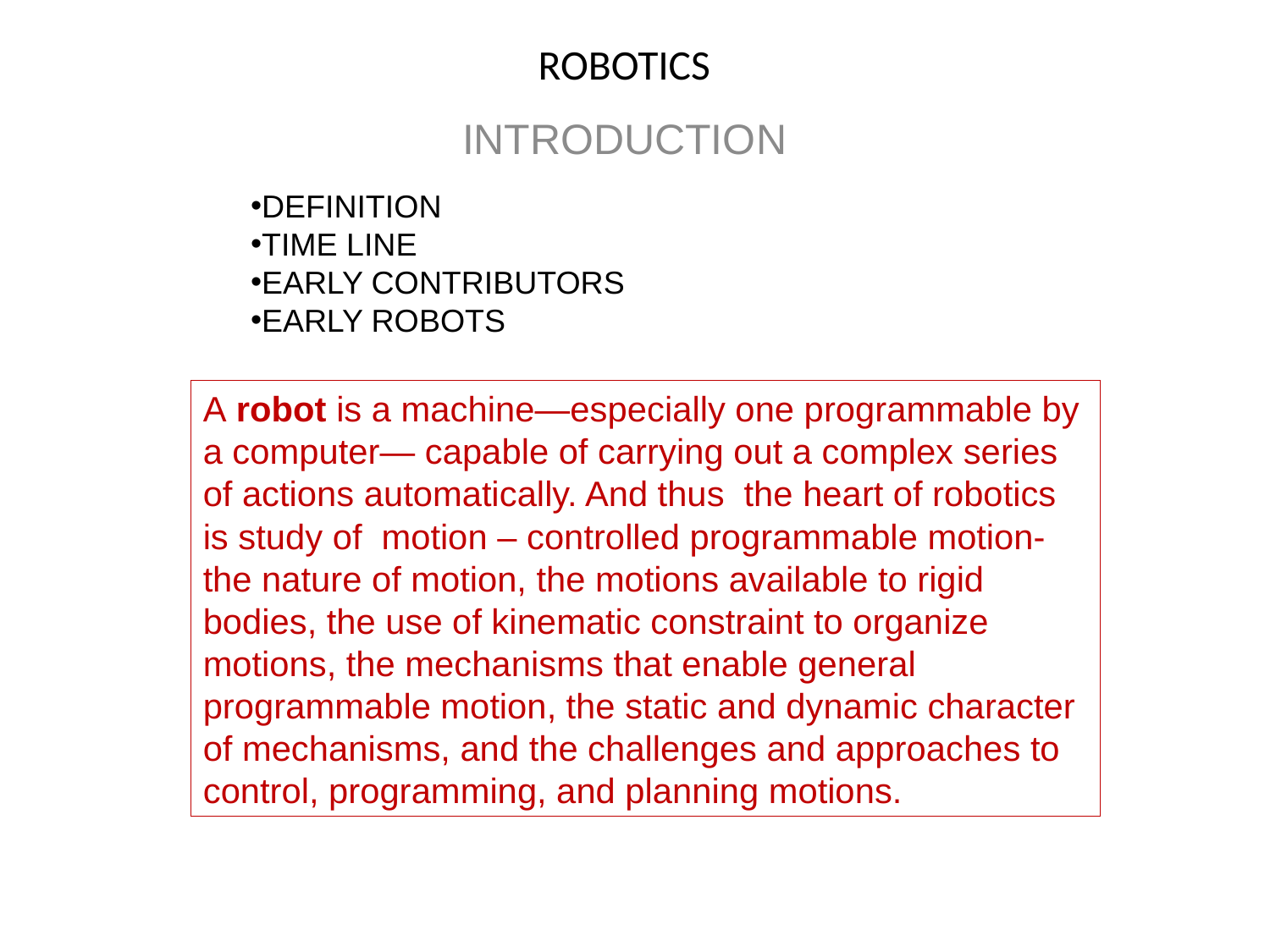

# ROBOTICS
INTRODUCTION
DEFINITION
TIME LINE
EARLY CONTRIBUTORS
EARLY ROBOTS
A robot is a machine—especially one programmable by a computer— capable of carrying out a complex series of actions automatically. And thus  the heart of robotics is study of  motion – controlled programmable motion- the nature of motion, the motions available to rigid bodies, the use of kinematic constraint to organize motions, the mechanisms that enable general programmable motion, the static and dynamic character of mechanisms, and the challenges and approaches to control, programming, and planning motions.